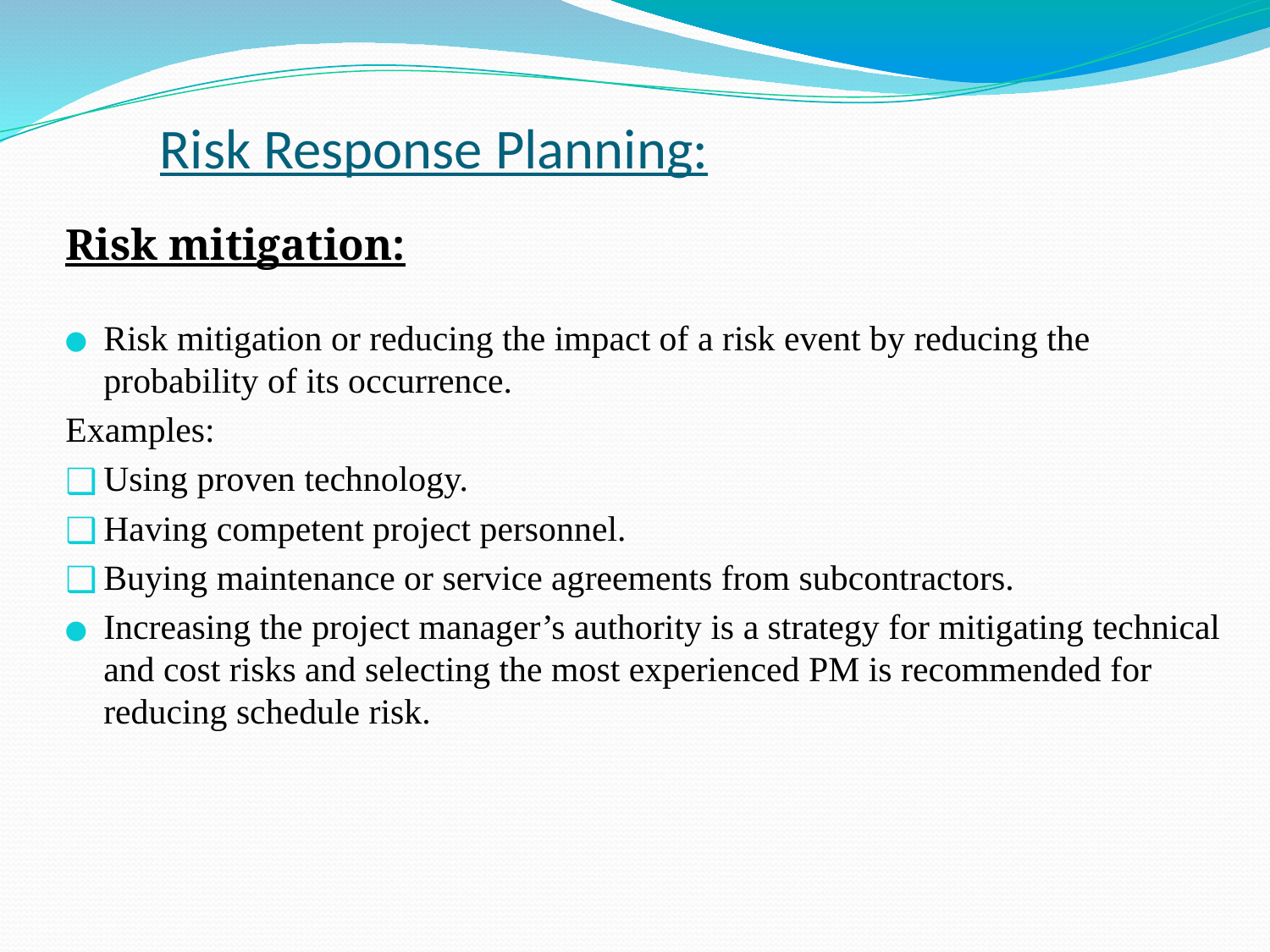

# Risk Response Planning:
Risk mitigation:

Risk mitigation or reducing the impact of a risk event by reducing the probability of its occurrence.
Examples:
Using proven technology.
Having competent project personnel.
Buying maintenance or service agreements from subcontractors.
Increasing the project manager’s authority is a strategy for mitigating technical and cost risks and selecting the most experienced PM is recommended for reducing schedule risk.